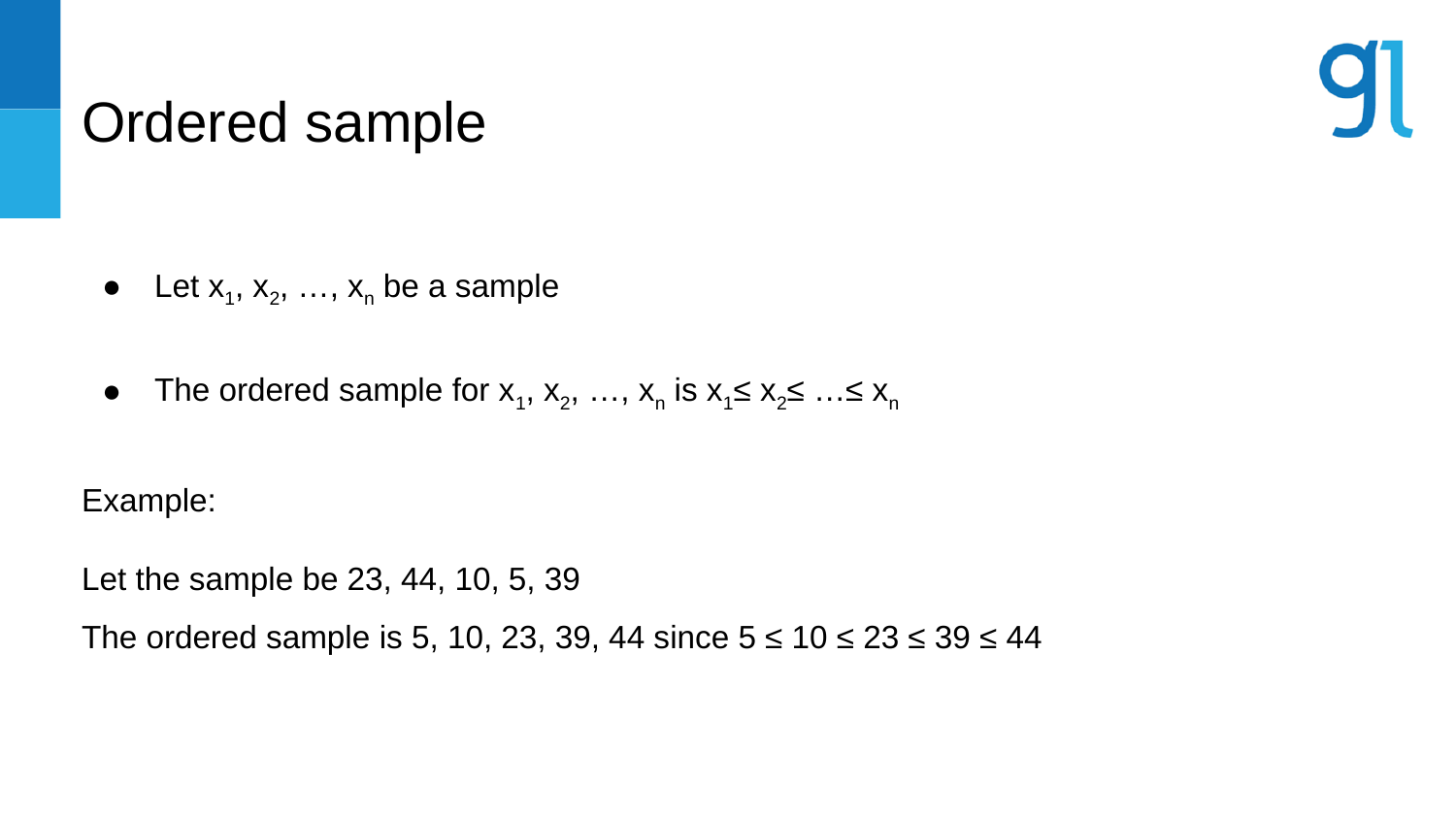

# Ordered sample
Let x1, x2, …, xn be a sample
The ordered sample for x1, x2, …, xn is x1≤ x2≤ …≤ xn
Example:
Let the sample be 23, 44, 10, 5, 39
The ordered sample is 5, 10, 23, 39, 44 since 5 ≤ 10 ≤ 23 ≤ 39 ≤ 44